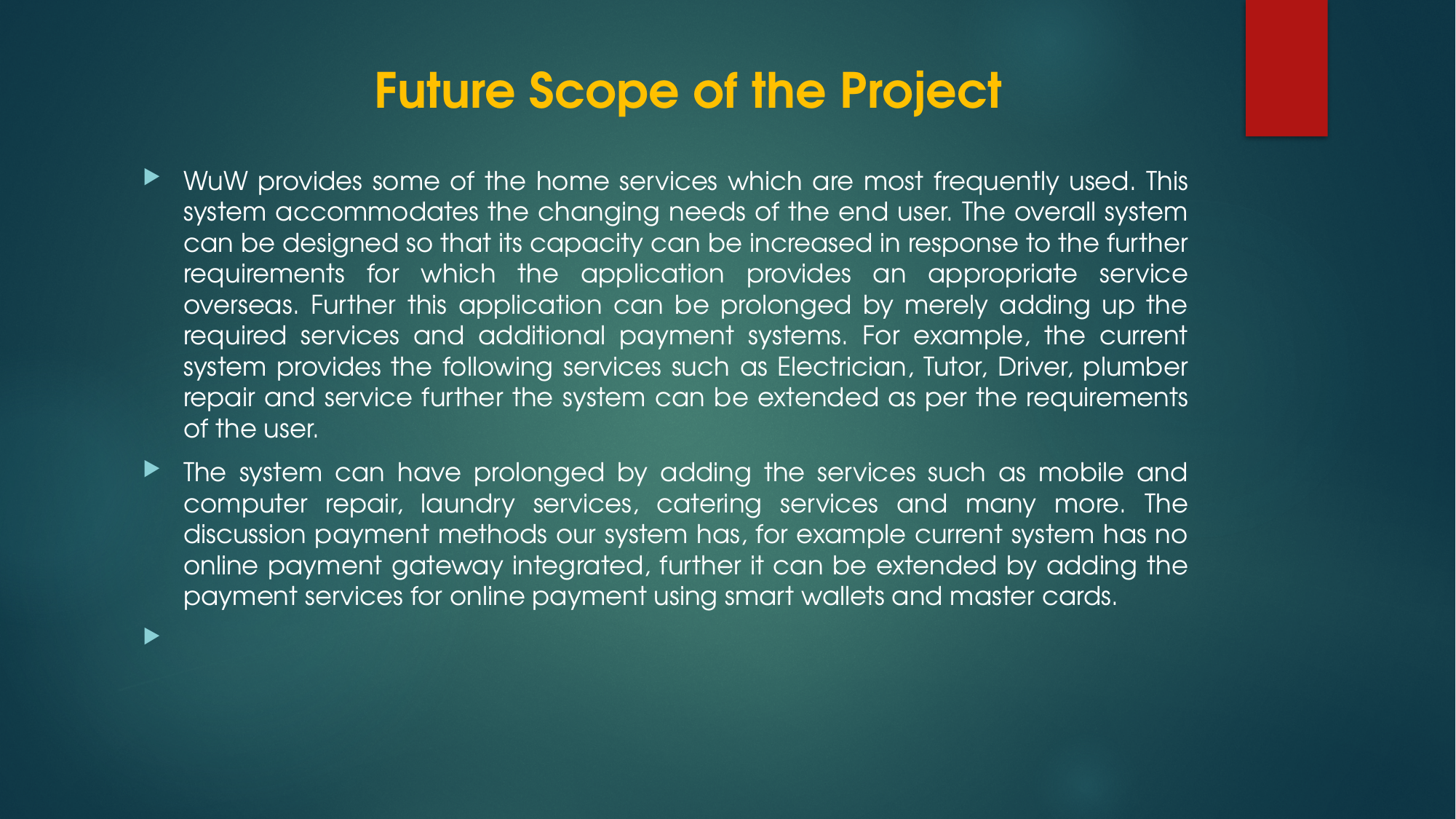

# Future Scope of the Project
WuW provides some of the home services which are most frequently used. This system accommodates the changing needs of the end user. The overall system can be designed so that its capacity can be increased in response to the further requirements for which the application provides an appropriate service overseas. Further this application can be prolonged by merely adding up the required services and additional payment systems. For example, the current system provides the following services such as Electrician, Tutor, Driver, plumber repair and service further the system can be extended as per the requirements of the user.
The system can have prolonged by adding the services such as mobile and computer repair, laundry services, catering services and many more. The discussion payment methods our system has, for example current system has no online payment gateway integrated, further it can be extended by adding the payment services for online payment using smart wallets and master cards.